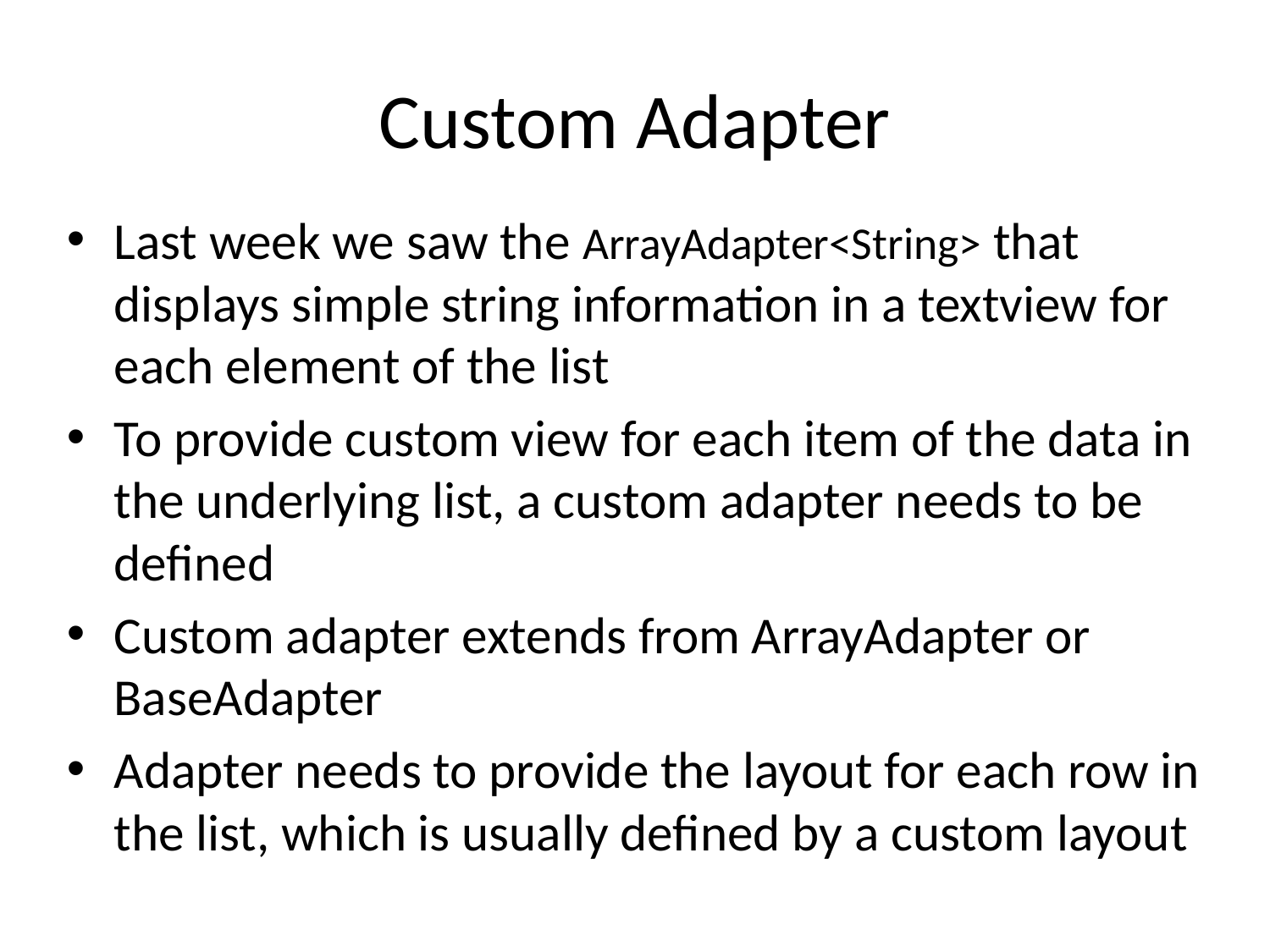

# Custom Adapter
Last week we saw the ArrayAdapter<String> that displays simple string information in a textview for each element of the list
To provide custom view for each item of the data in the underlying list, a custom adapter needs to be defined
Custom adapter extends from ArrayAdapter or BaseAdapter
Adapter needs to provide the layout for each row in the list, which is usually defined by a custom layout